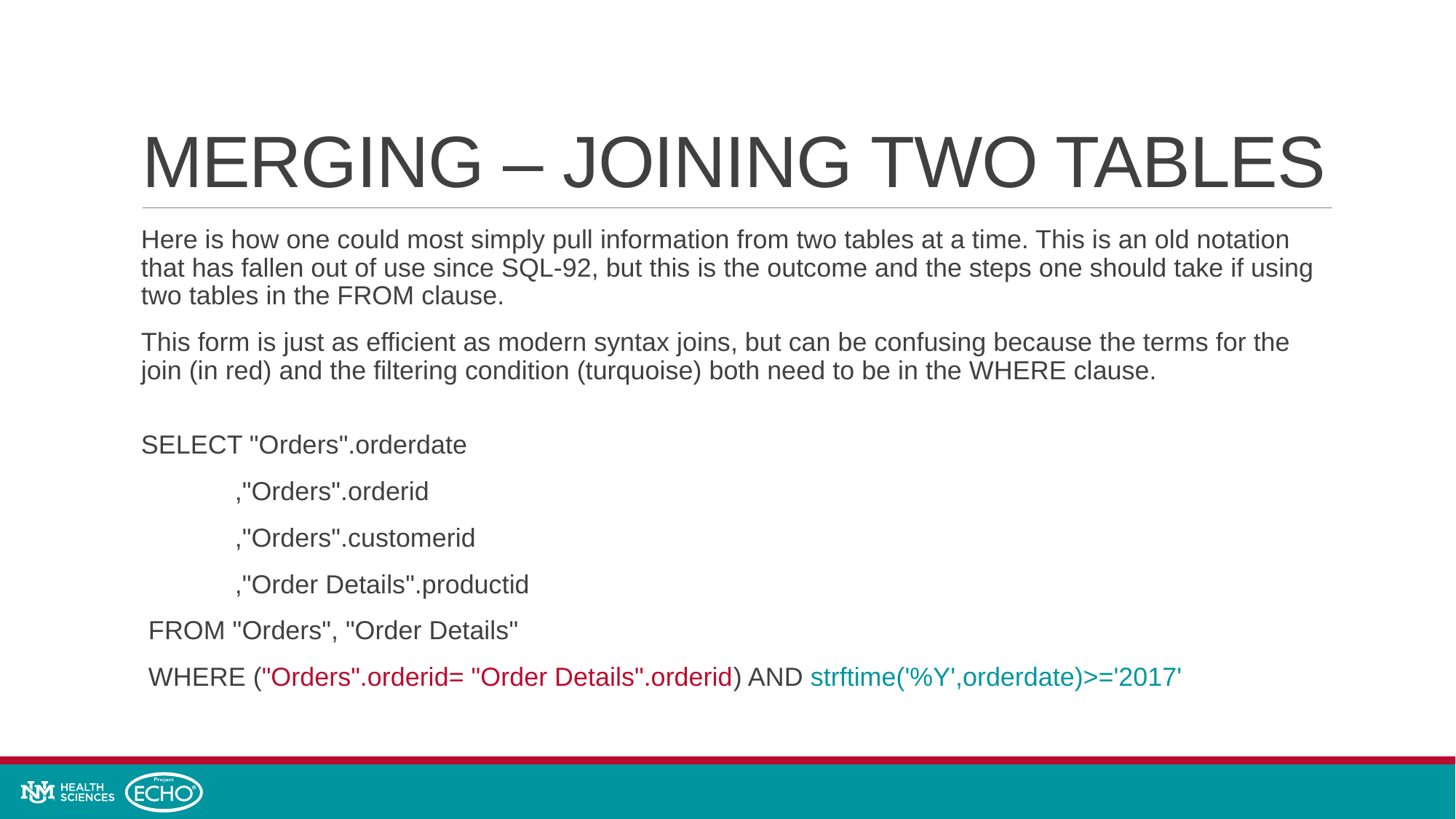

# MERGING – JOINING TWO TABLES
Here is how one could most simply pull information from two tables at a time. This is an old notation that has fallen out of use since SQL-92, but this is the outcome and the steps one should take if using two tables in the FROM clause.
This form is just as efficient as modern syntax joins, but can be confusing because the terms for the join (in red) and the filtering condition (turquoise) both need to be in the WHERE clause.
SELECT "Orders".orderdate
  	,"Orders".orderid
  	,"Orders".customerid
  	,"Order Details".productid
 FROM "Orders", "Order Details"
 WHERE ("Orders".orderid= "Order Details".orderid) AND strftime('%Y',orderdate)>='2017'